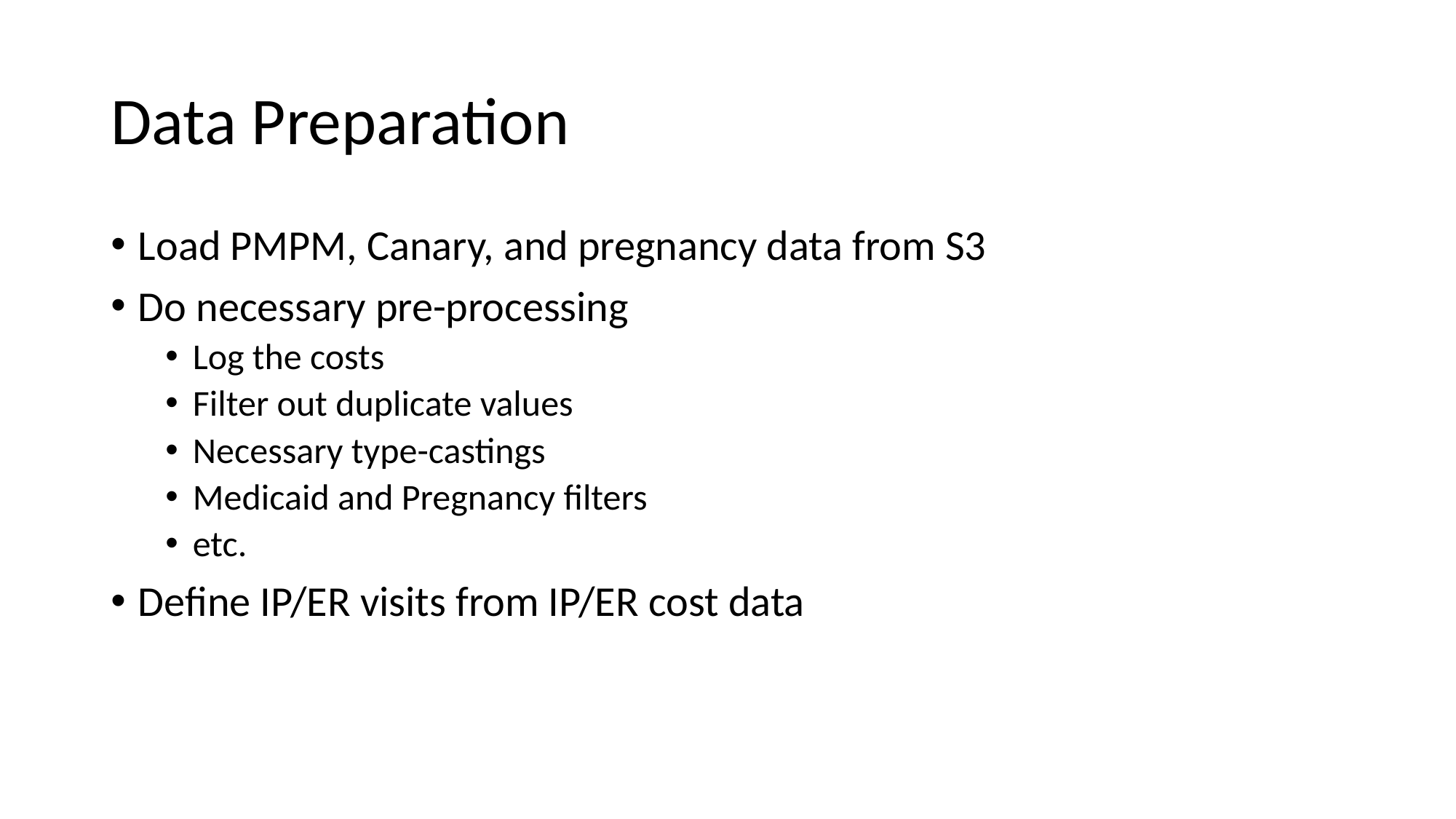

# Data Preparation
Load PMPM, Canary, and pregnancy data from S3
Do necessary pre-processing
Log the costs
Filter out duplicate values
Necessary type-castings
Medicaid and Pregnancy filters
etc.
Define IP/ER visits from IP/ER cost data